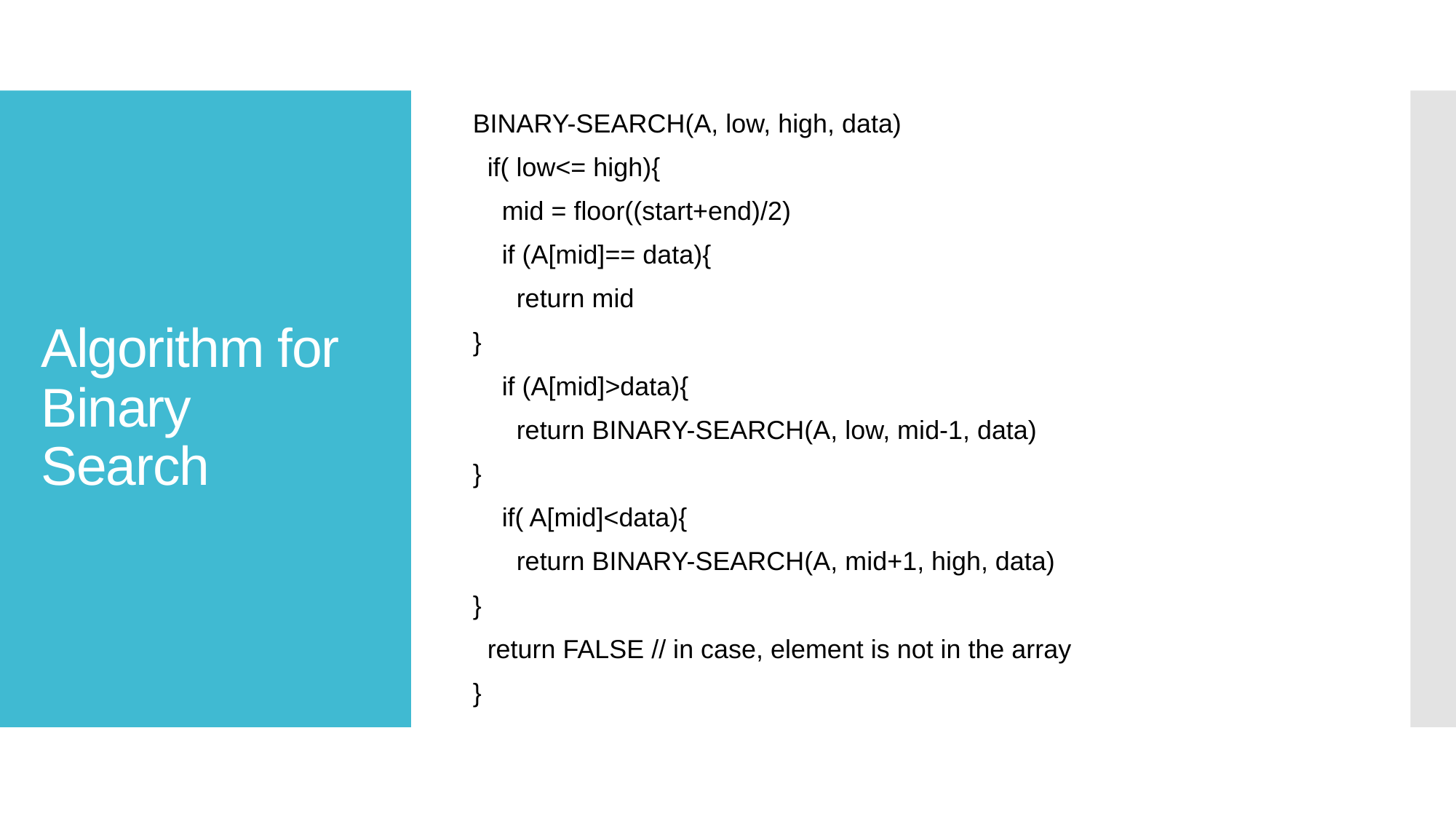

BINARY-SEARCH(A, low, high, data)
  if( low<= high){
    mid = floor((start+end)/2)
    if (A[mid]== data){
      return mid
}
    if (A[mid]>data){
      return BINARY-SEARCH(A, low, mid-1, data)
}
    if( A[mid]<data){
      return BINARY-SEARCH(A, mid+1, high, data)
}
  return FALSE // in case, element is not in the array
}
# Algorithm for Binary Search